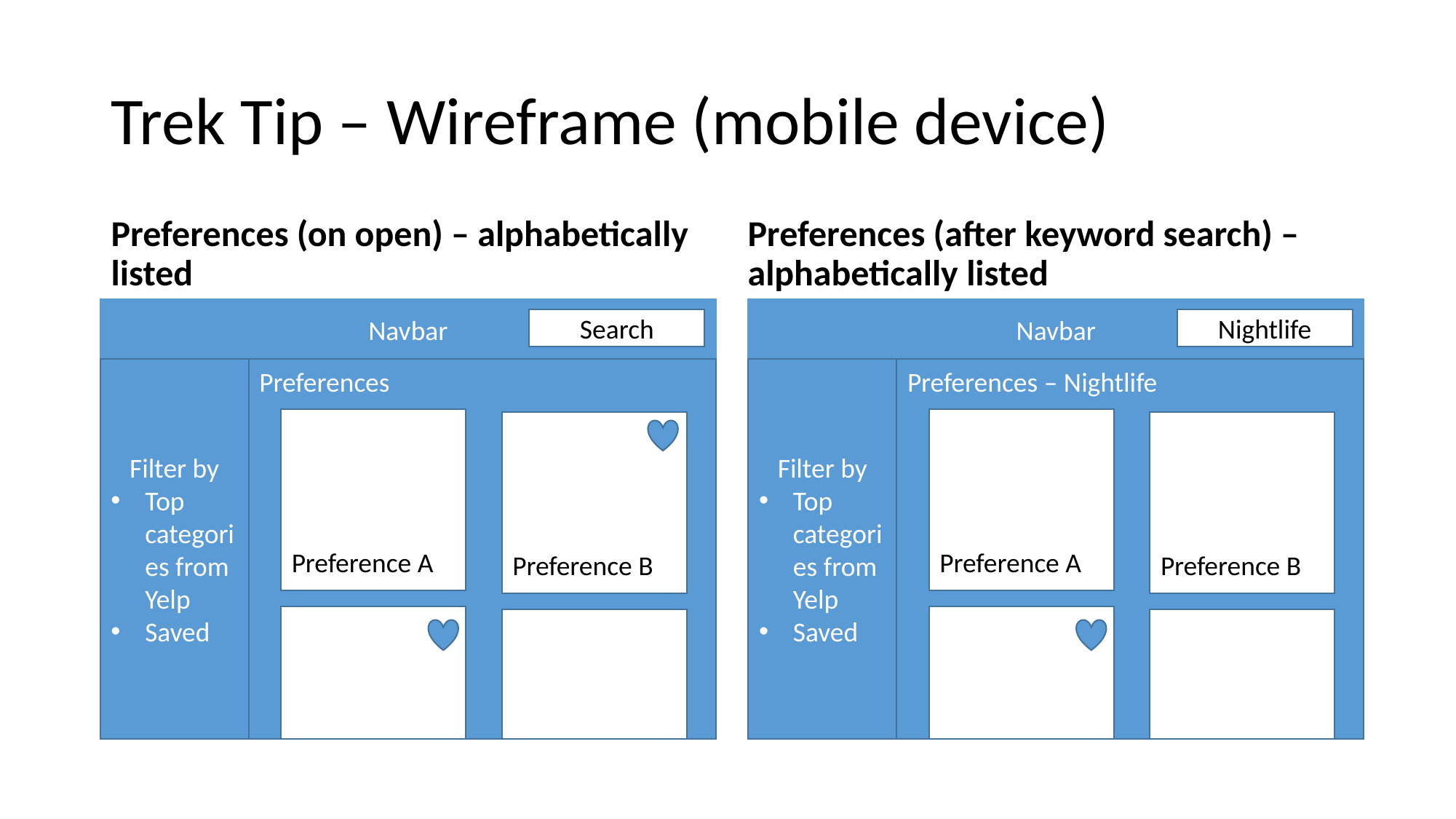

# Trek Tip – Wireframe (mobile device)
Preferences (on open) – alphabetically listed
Preferences (after keyword search) – alphabetically listed
Navbar

Navbar

Search
Nightlife
Filter by
Top categories from Yelp
Saved
Preferences

Filter by
Top categories from Yelp
Saved
Preferences – Nightlife

Preference A

Preference A

Preference B

Preference B